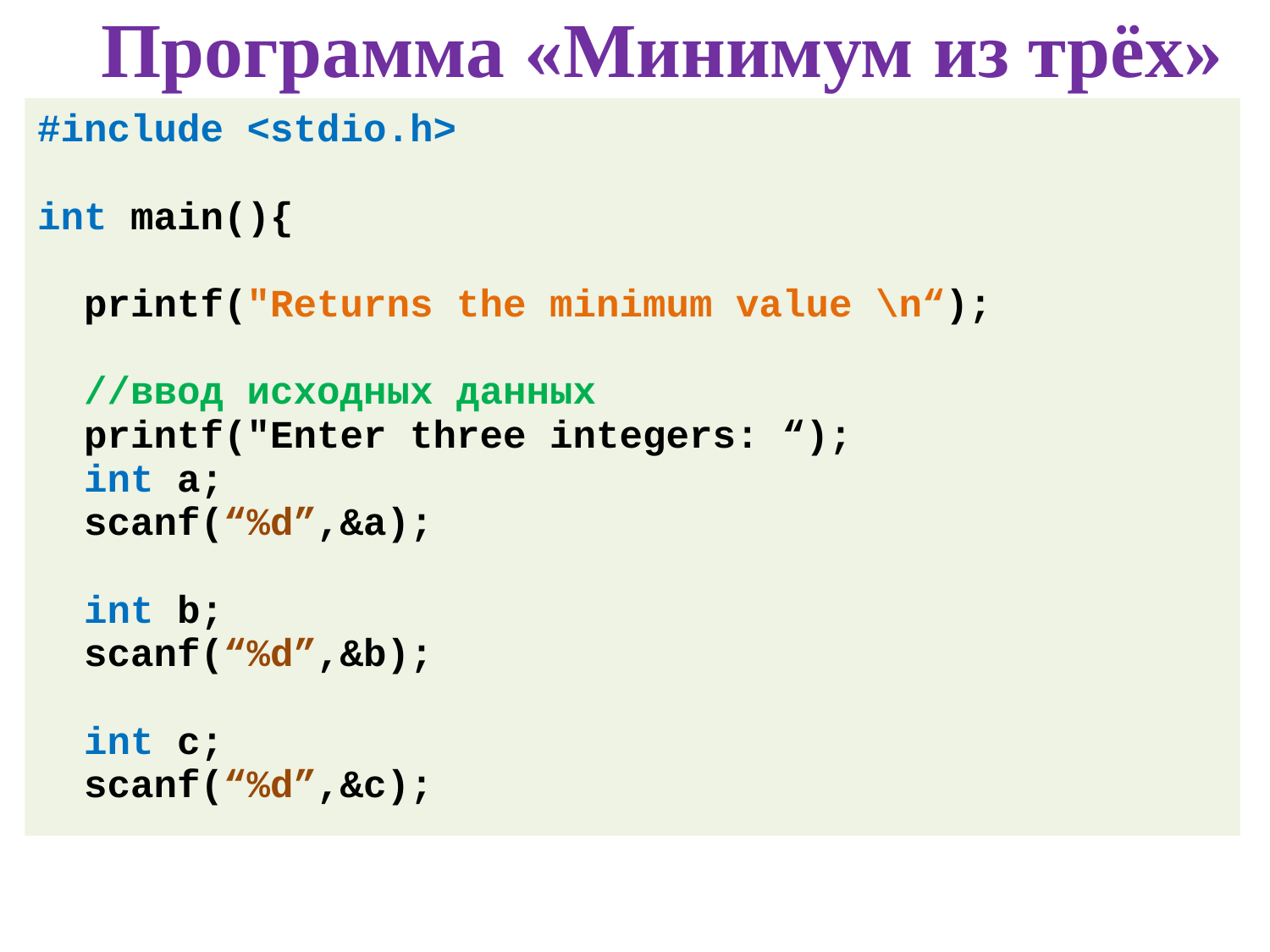

Программа «Минимум из трёх»
#include <stdio.h>

int main(){

  printf("Returns the minimum value \n“);

  //ввод исходных данных
  printf("Enter three integers: “);
  int a;
  scanf(“%d”,&a);

  int b;
  scanf(“%d”,&b);

  int c;
  scanf(“%d”,&c);